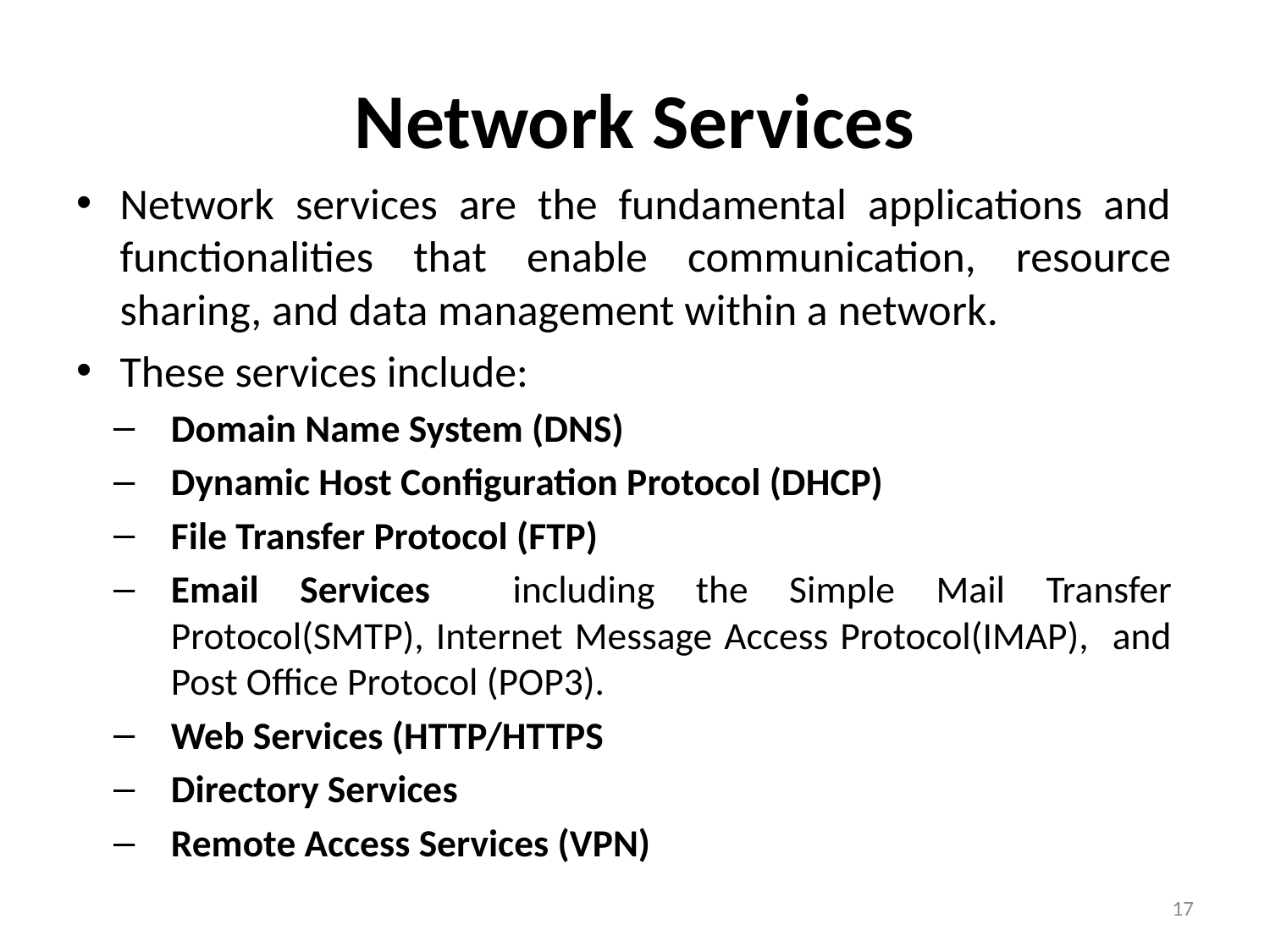

# Network Services
Network services are the fundamental applications and functionalities that enable communication, resource sharing, and data management within a network.
These services include:
Domain Name System (DNS)
Dynamic Host Configuration Protocol (DHCP)
File Transfer Protocol (FTP)
Email Services  including the Simple Mail Transfer Protocol(SMTP), Internet Message Access Protocol(IMAP),  and Post Office Protocol (POP3).
Web Services (HTTP/HTTPS
Directory Services
Remote Access Services (VPN)
17